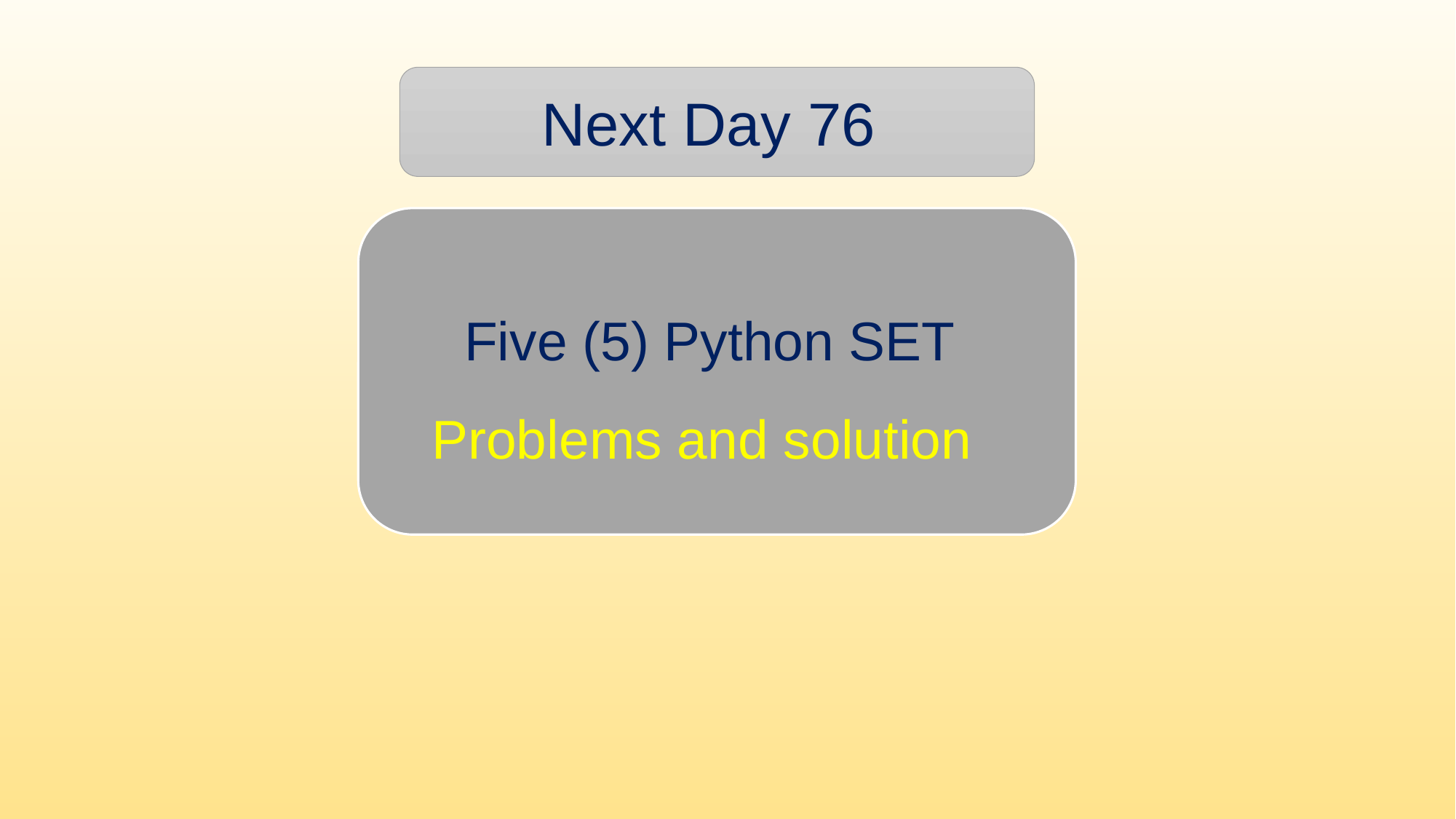

Next Day 76
Five (5) Python SET
Problems and solution